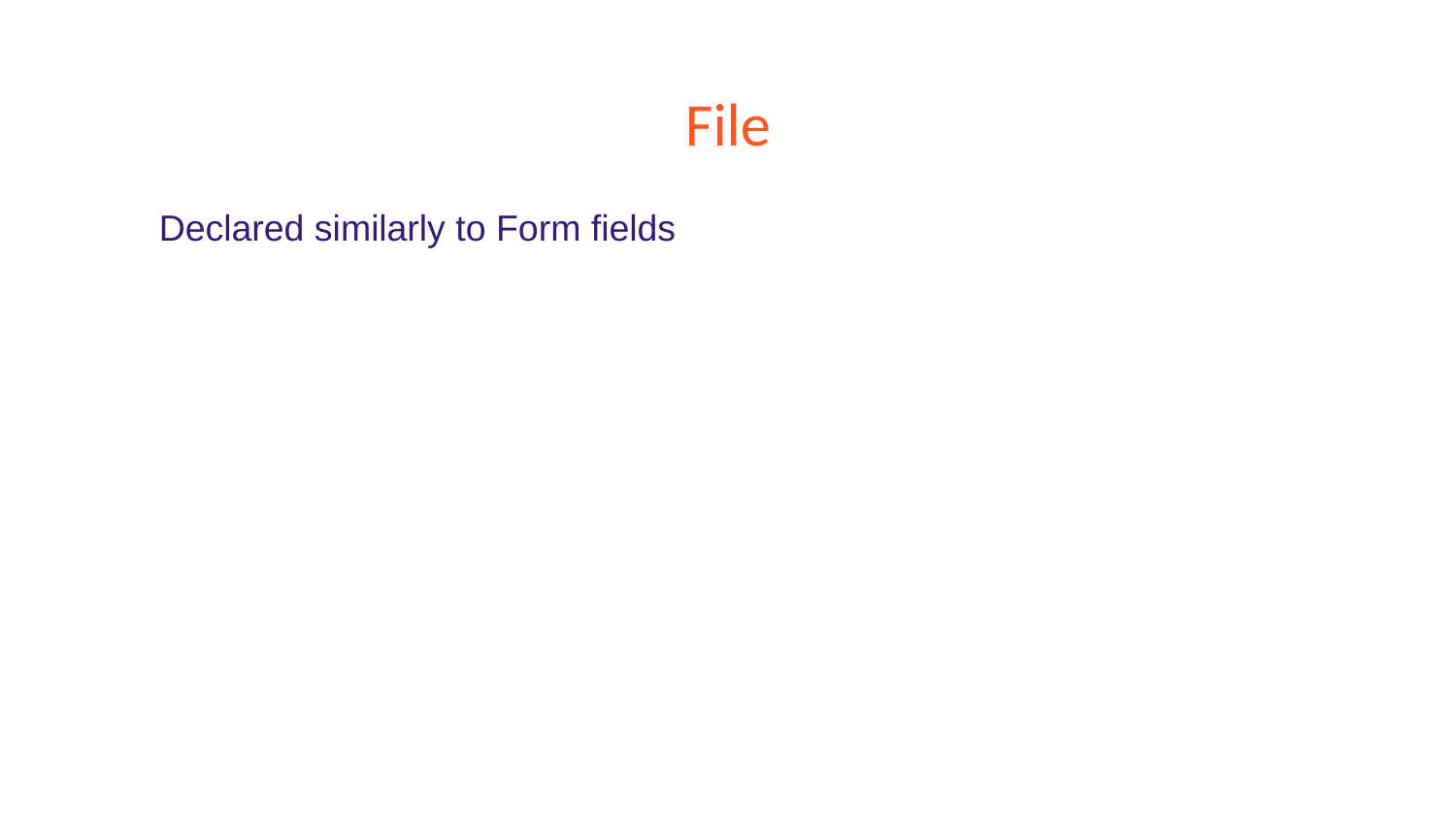

# File
Declared similarly to Form fields